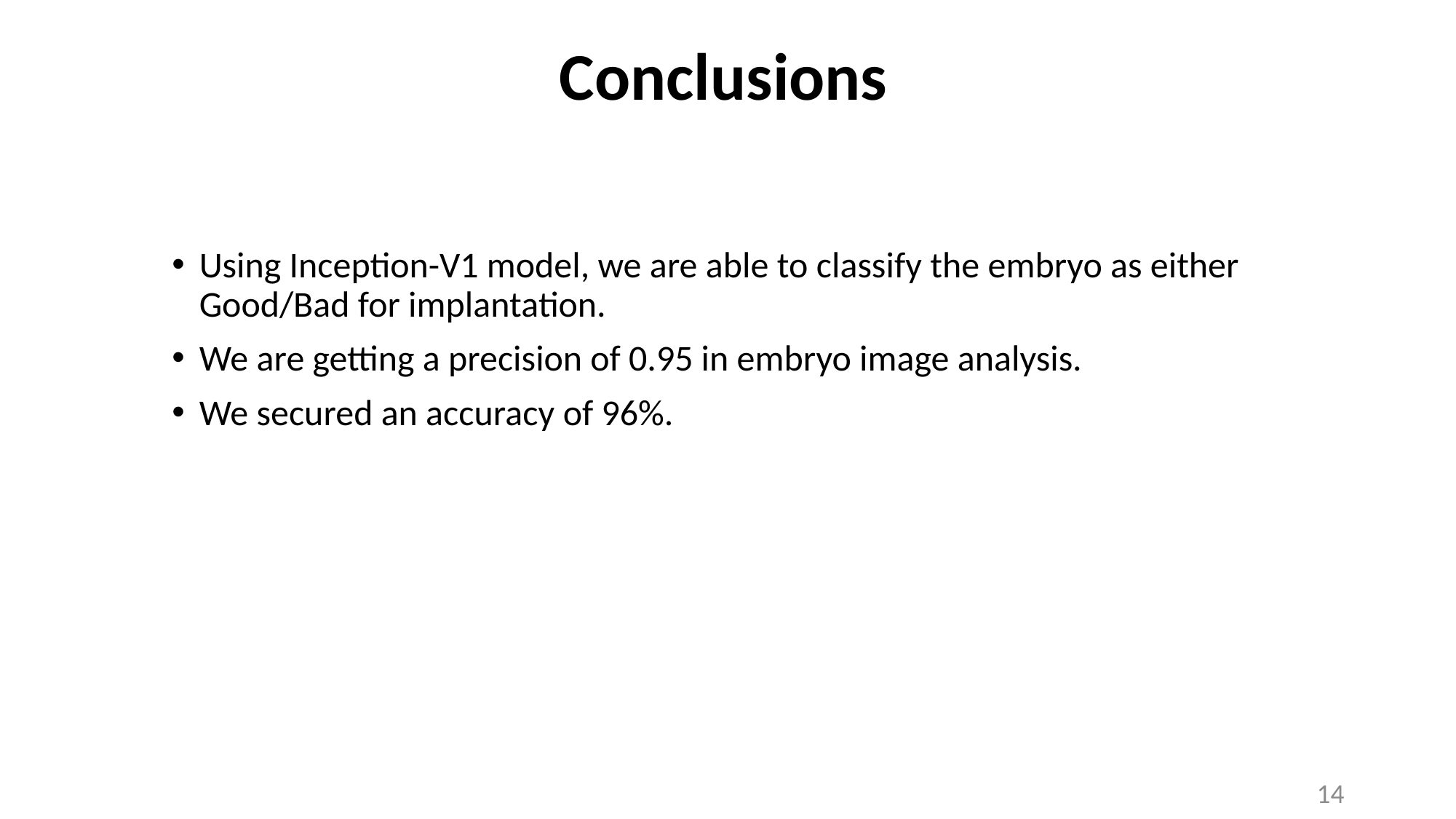

Conclusions
Using Inception-V1 model, we are able to classify the embryo as either Good/Bad for implantation.
We are getting a precision of 0.95 in embryo image analysis.
We secured an accuracy of 96%.

14